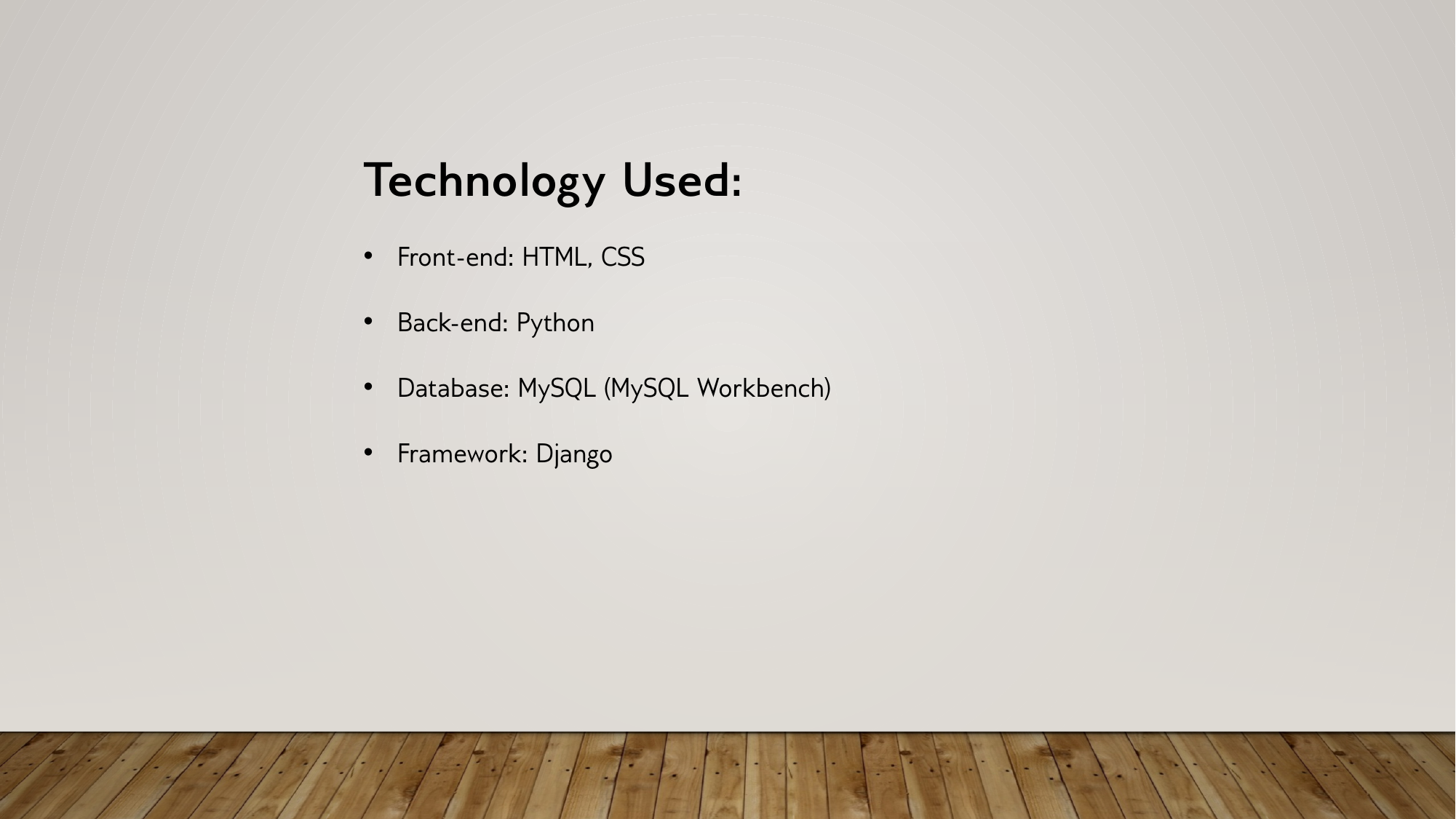

Technology Used:

Front-end: HTML, CSS

Back-end: Python

Database: MySQL (MySQL Workbench)

Framework: Django